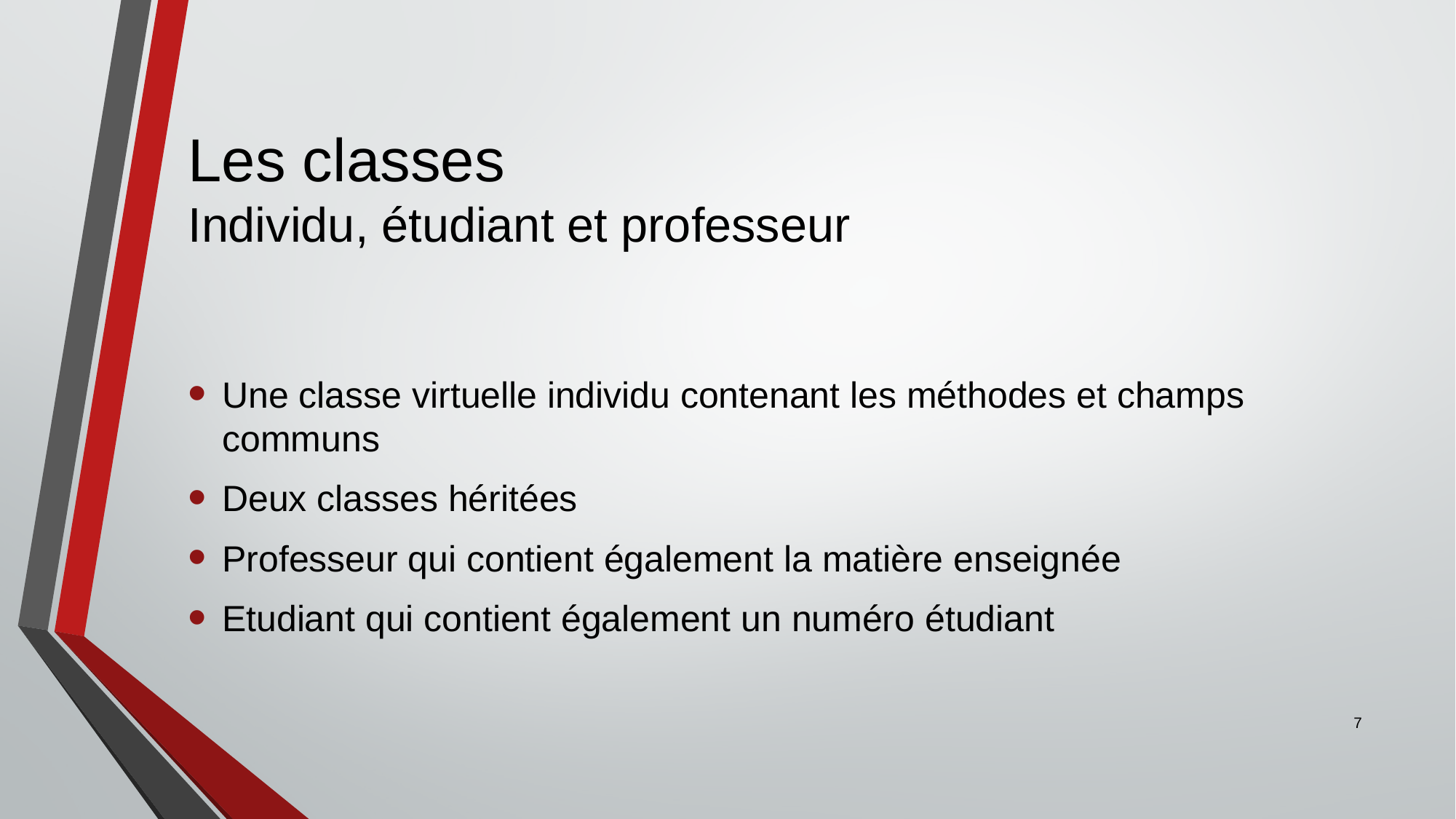

# Les classes Individu, étudiant et professeur
Une classe virtuelle individu contenant les méthodes et champs communs
Deux classes héritées
Professeur qui contient également la matière enseignée
Etudiant qui contient également un numéro étudiant
7